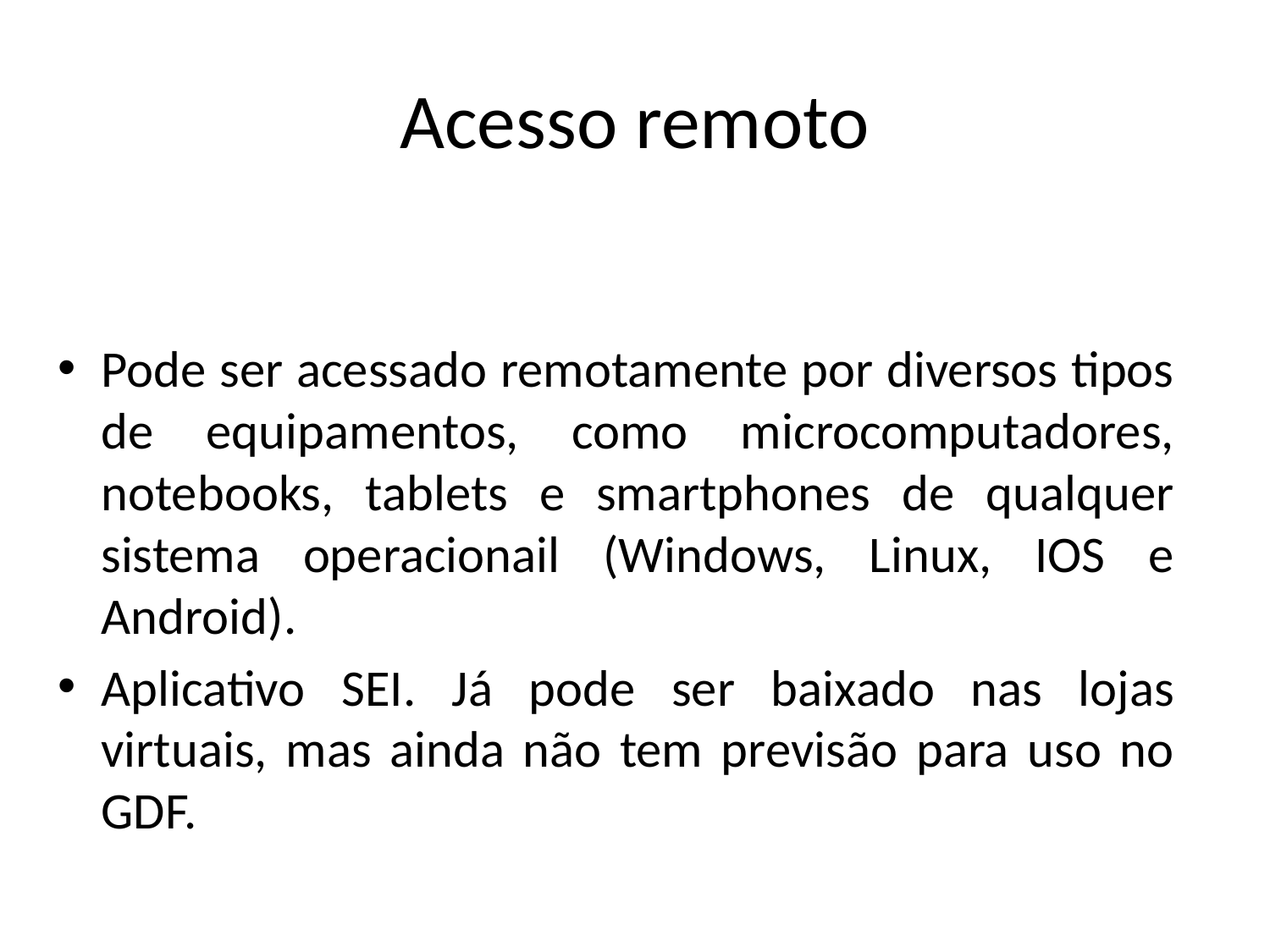

# Acesso remoto

Pode ser acessado remotamente por diversos tipos de equipamentos, como microcomputadores, notebooks, tablets e smartphones de qualquer sistema operacionail (Windows, Linux, IOS e Android).
Aplicativo SEI. Já pode ser baixado nas lojas virtuais, mas ainda não tem previsão para uso no GDF.